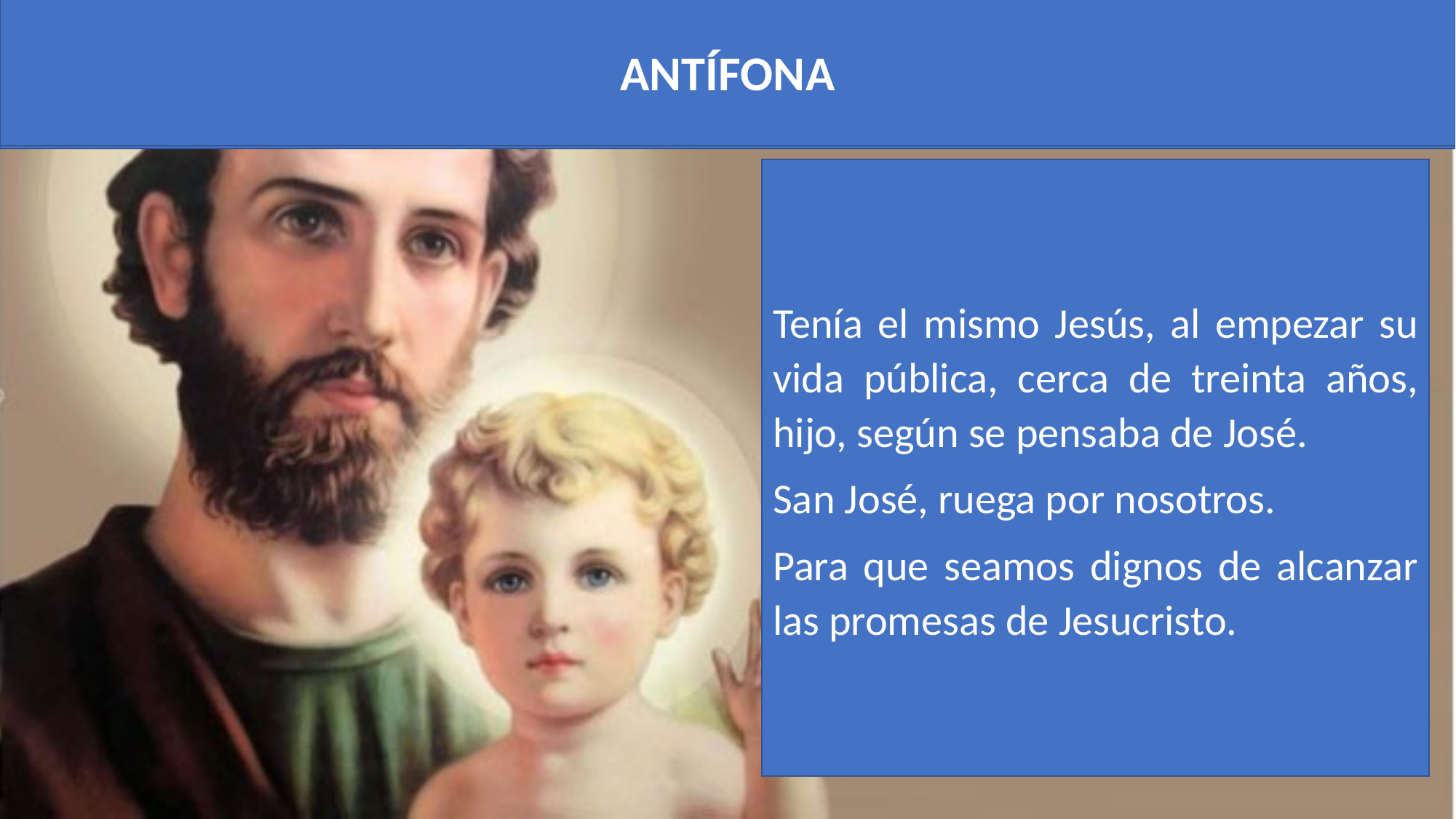

El rosario de María nos libre de todo mal, alabemos noche y día a la Reina Celestial.

ANTÍFONA
Tenía el mismo Jesús, al empezar su vida pública, cerca de treinta años, hijo, según se pensaba de José.
San José, ruega por nosotros.
Para que seamos dignos de alcanzar las promesas de Jesucristo.